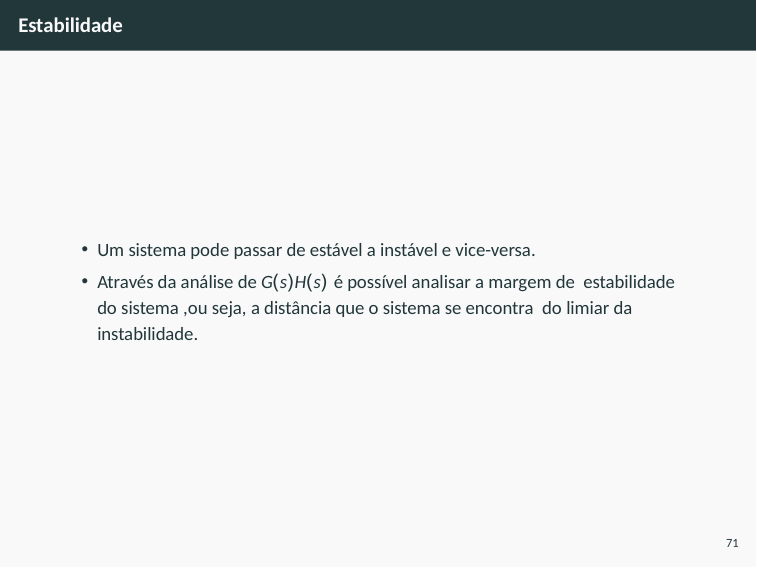

# Estabilidade
Um sistema pode passar de estável a instável e vice-versa.
Através da análise de G(s)H(s) é possível analisar a margem de  estabilidade do sistema ,ou seja, a distância que o sistema se encontra  do limiar da instabilidade.
71